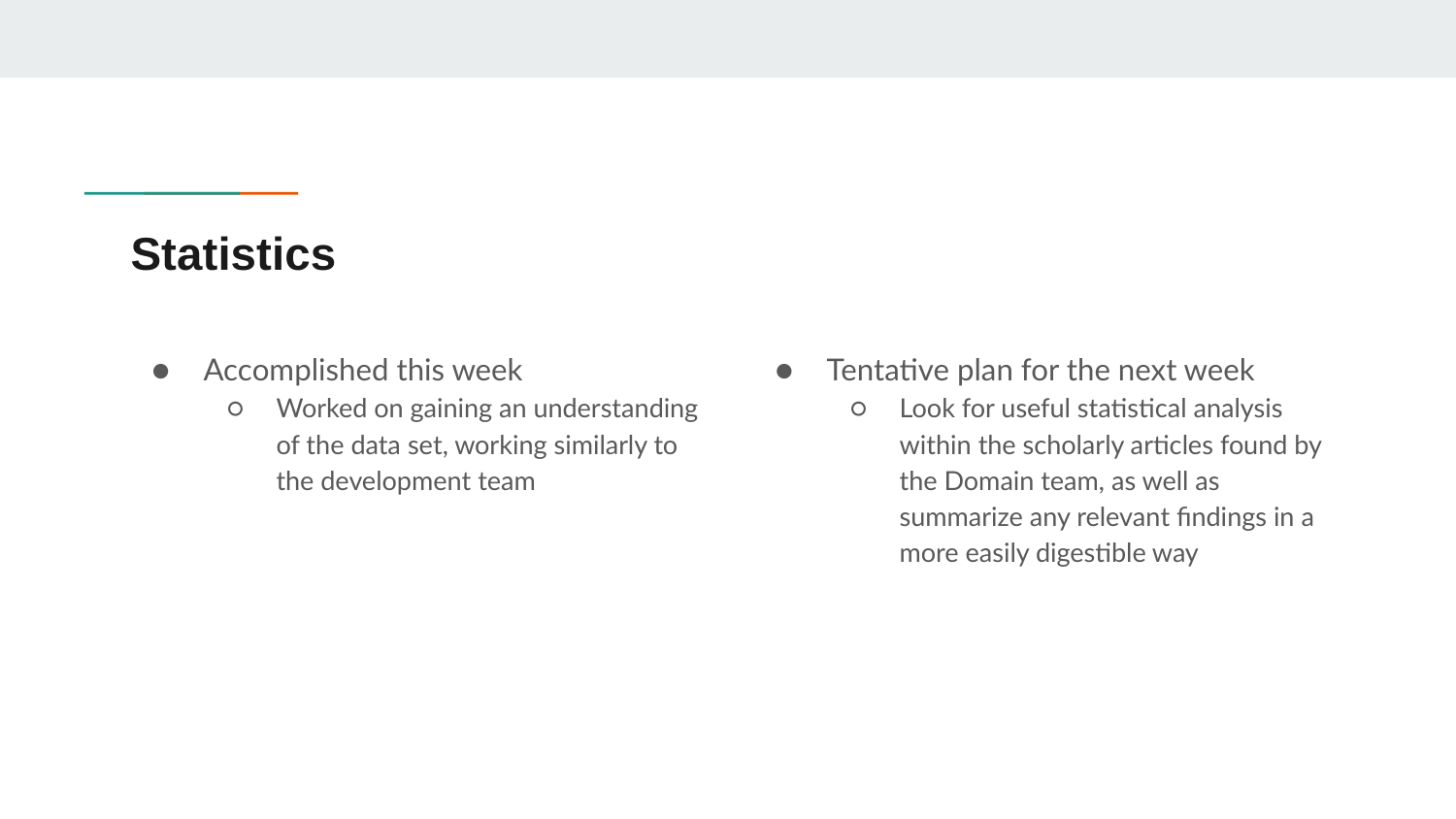

# Statistics
Accomplished this week
Worked on gaining an understanding of the data set, working similarly to the development team
Tentative plan for the next week
Look for useful statistical analysis within the scholarly articles found by the Domain team, as well as summarize any relevant findings in a more easily digestible way